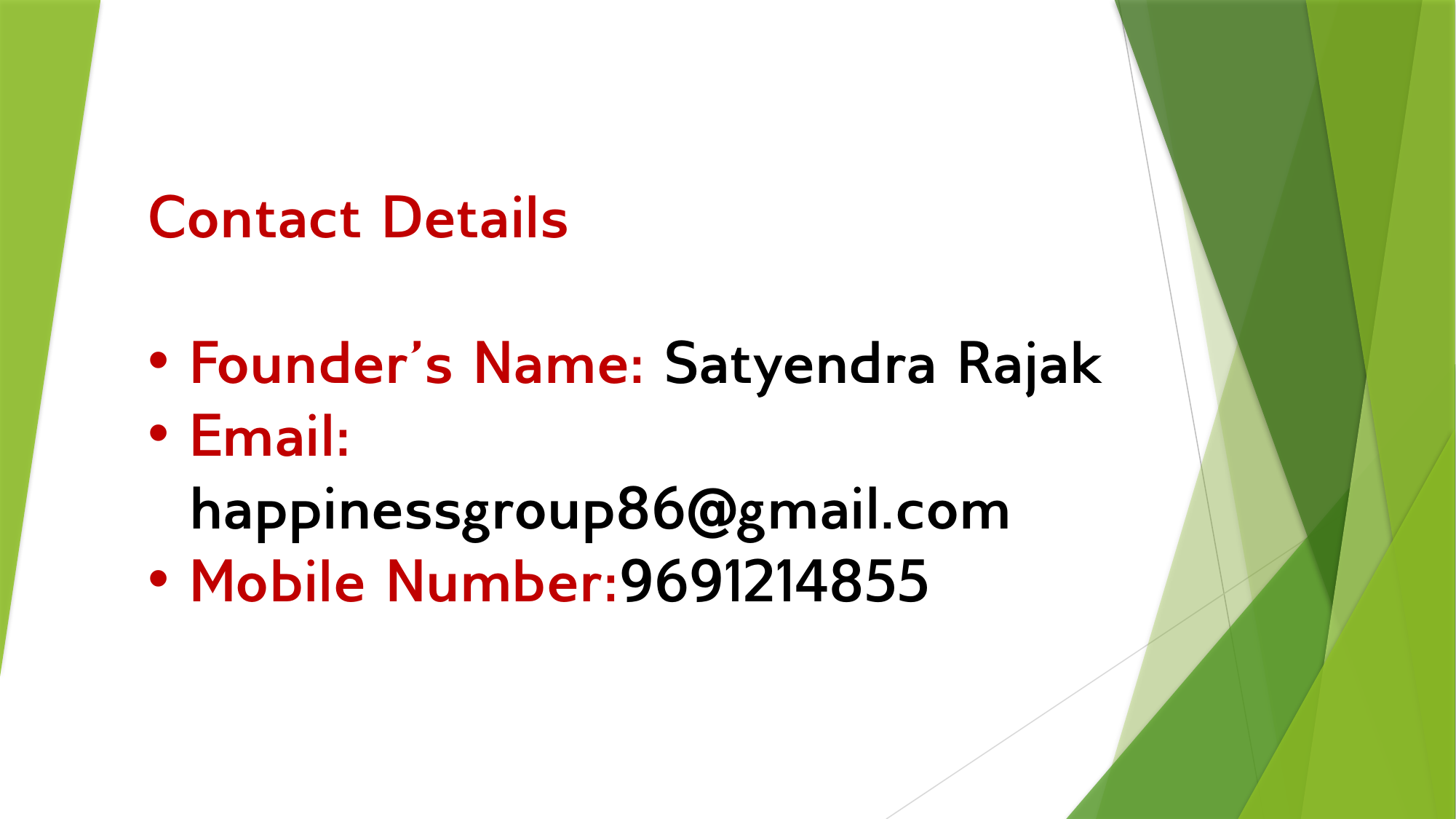

Contact Details

Founder’s Name: Satyendra Rajak
Email: happinessgroup86@gmail.com
Mobile Number:9691214855